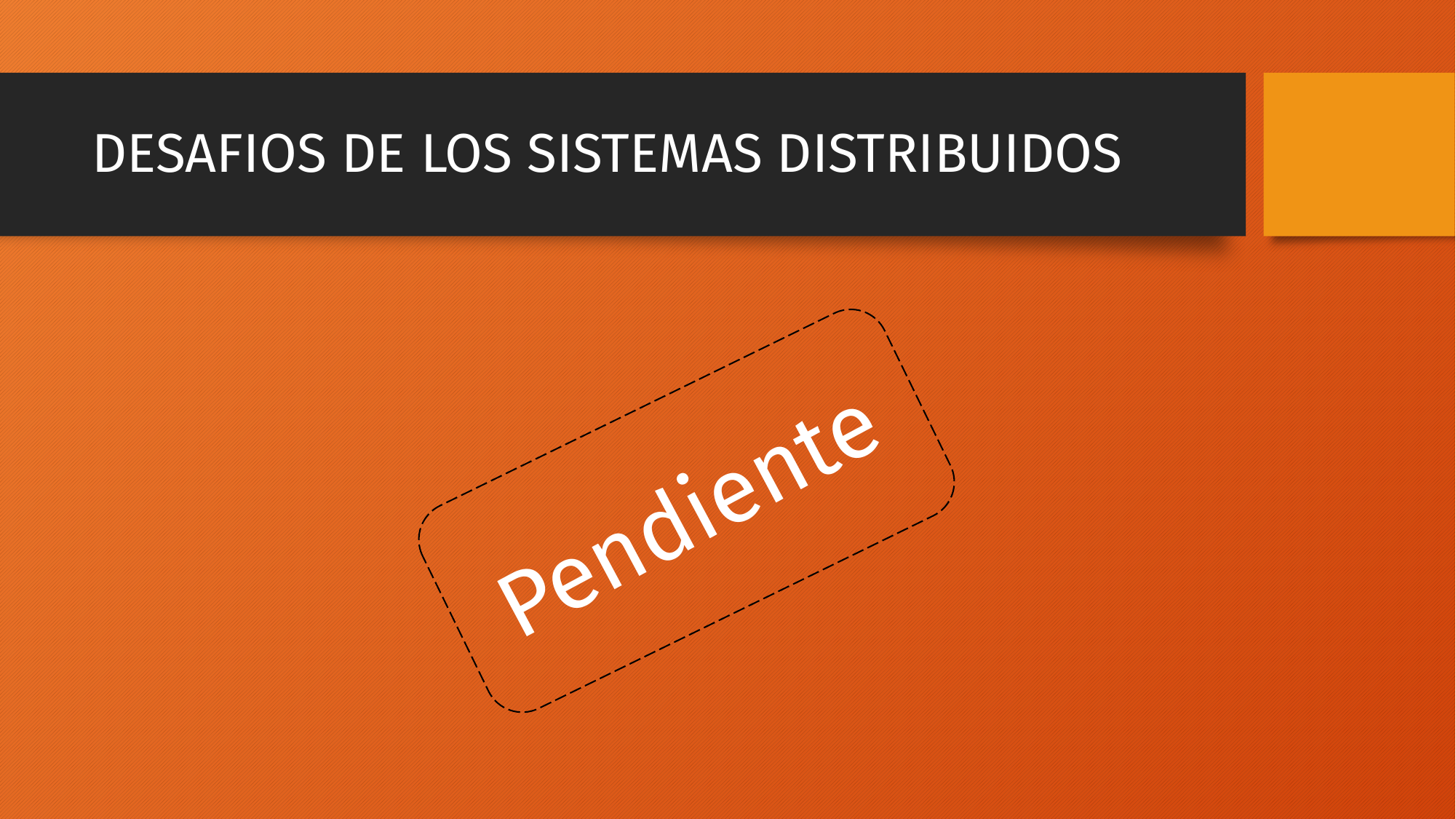

# DESAFIOS DE LOS SISTEMAS DISTRIBUIDOS

Pendiente